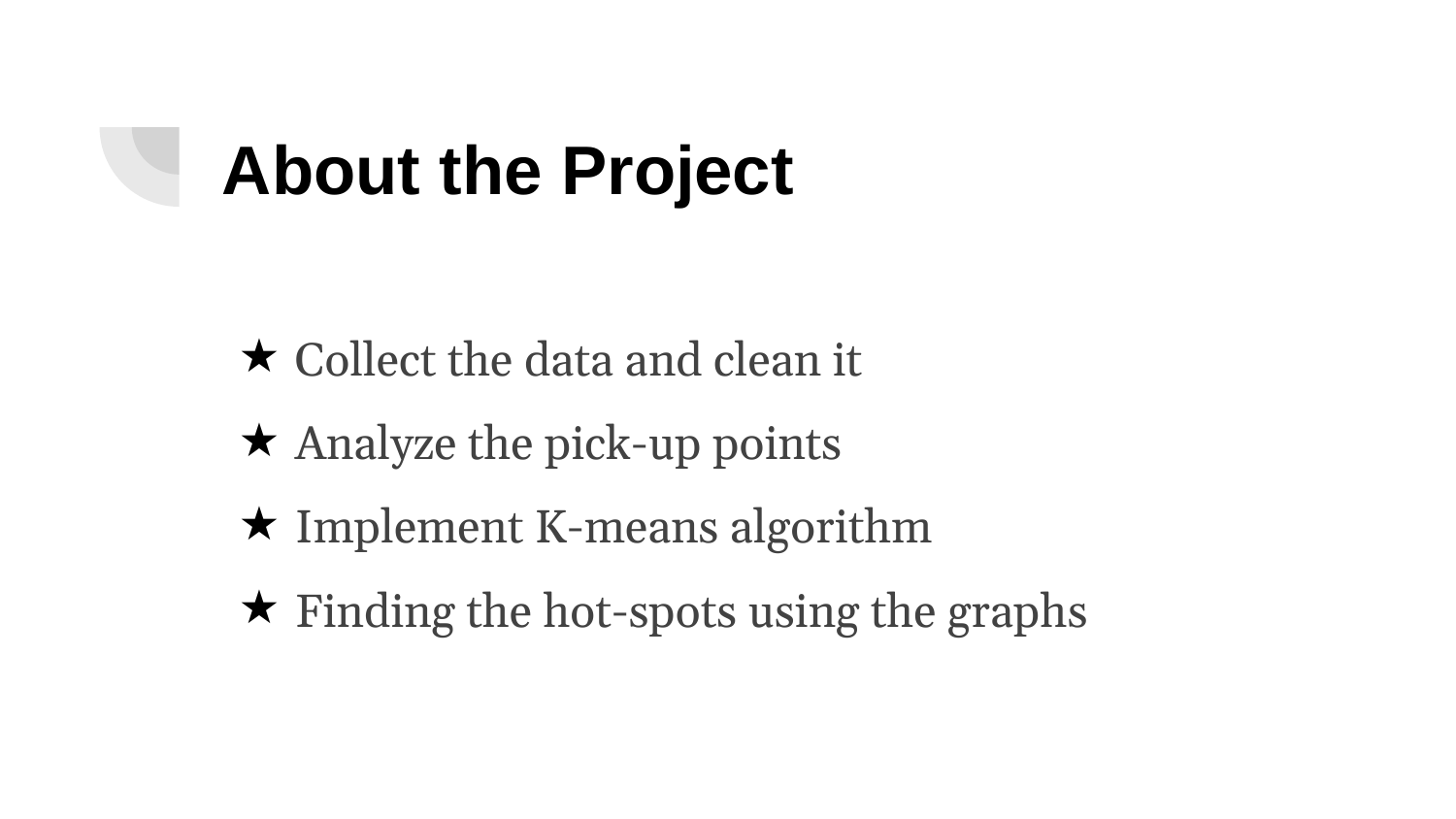

# About the Project
Collect the data and clean it
Analyze the pick-up points
Implement K-means algorithm
Finding the hot-spots using the graphs